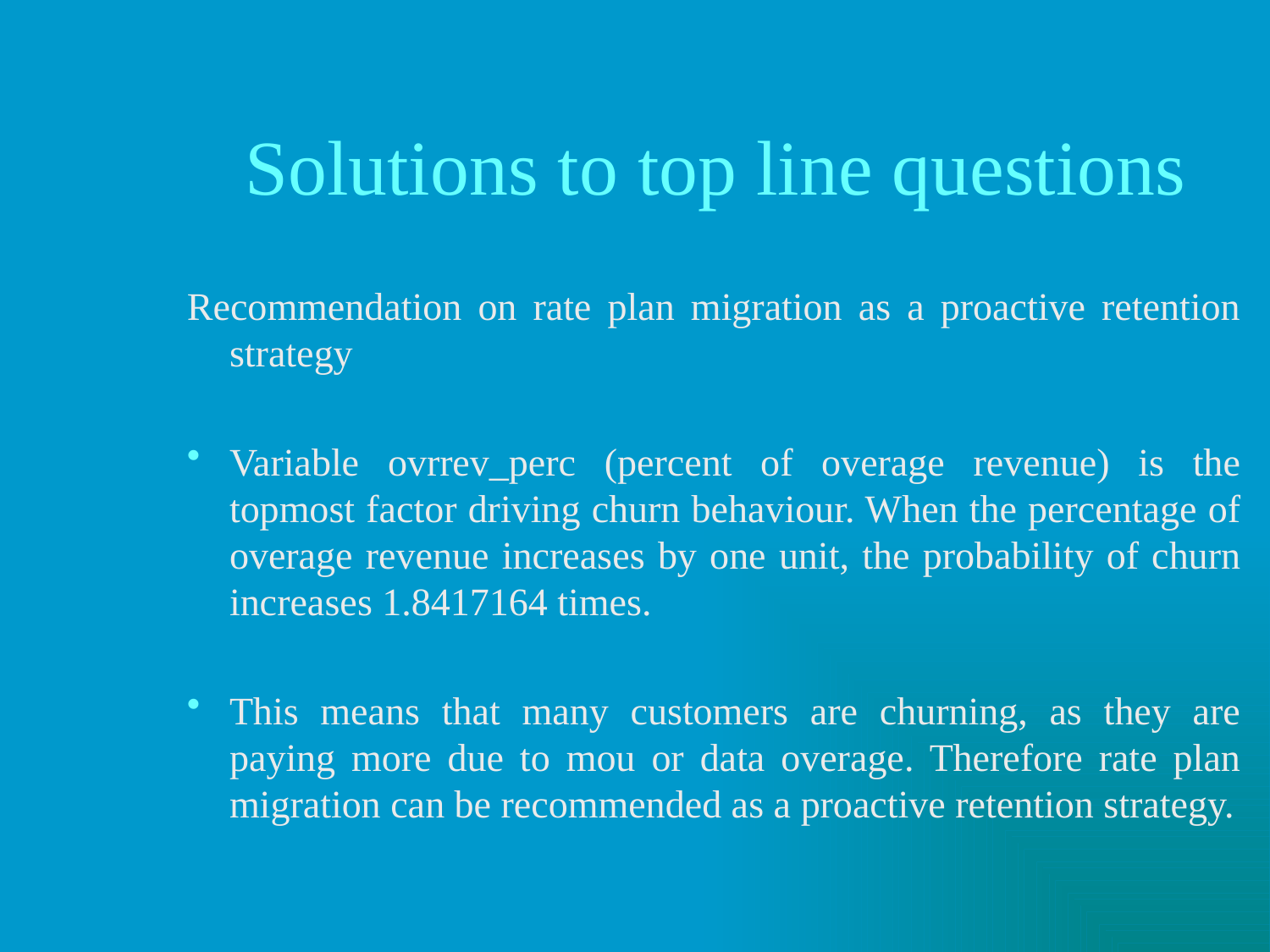

# Solutions to top line questions
Recommendation on rate plan migration as a proactive retention strategy

Variable ovrrev_perc (percent of overage revenue) is the topmost factor driving churn behaviour. When the percentage of overage revenue increases by one unit, the probability of churn increases 1.8417164 times.

This means that many customers are churning, as they are paying more due to mou or data overage. Therefore rate plan migration can be recommended as a proactive retention strategy.